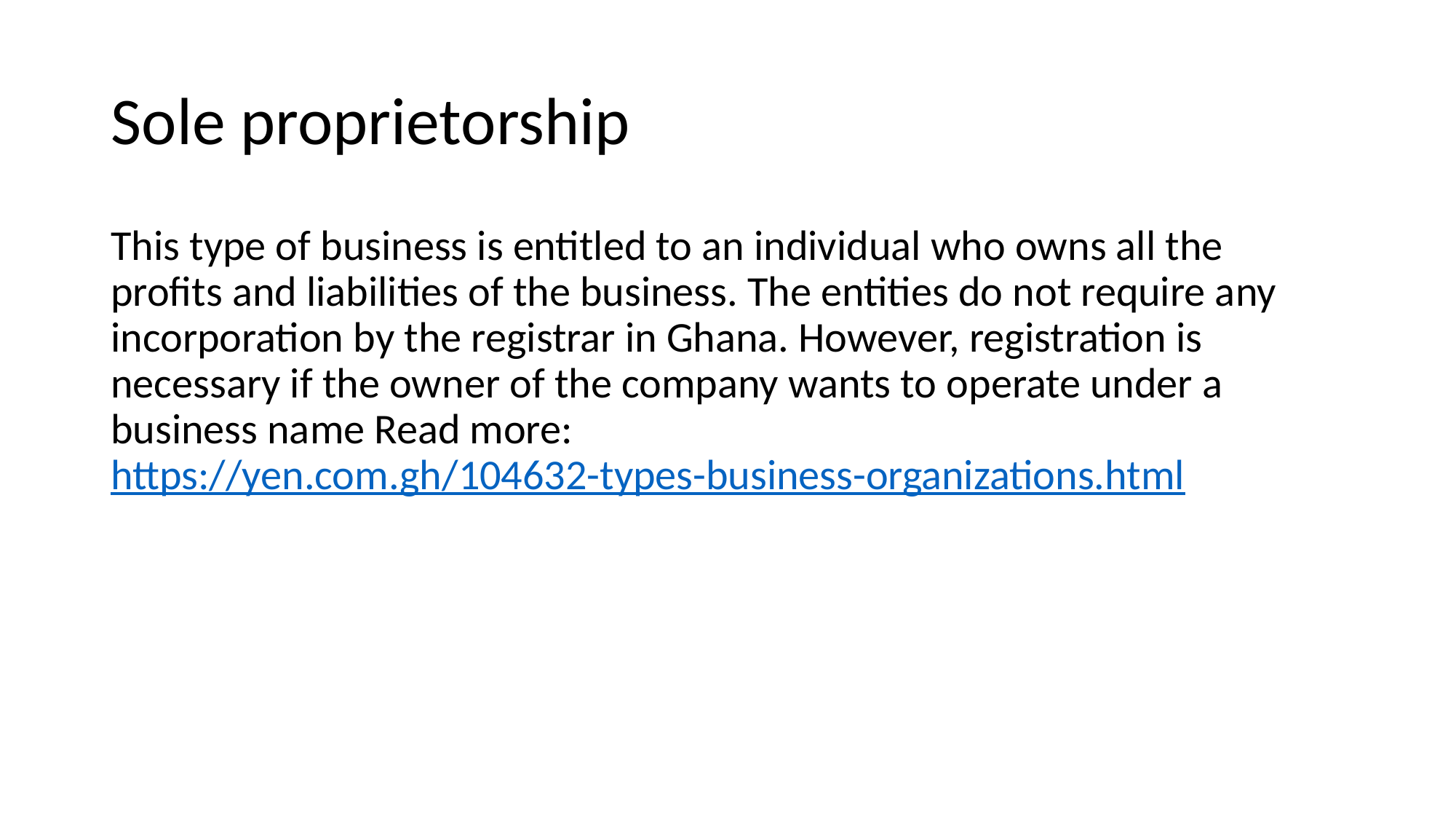

# Sole proprietorship
This type of business is entitled to an individual who owns all the profits and liabilities of the business. The entities do not require any incorporation by the registrar in Ghana. However, registration is necessary if the owner of the company wants to operate under a business name Read more: https://yen.com.gh/104632-types-business-organizations.html